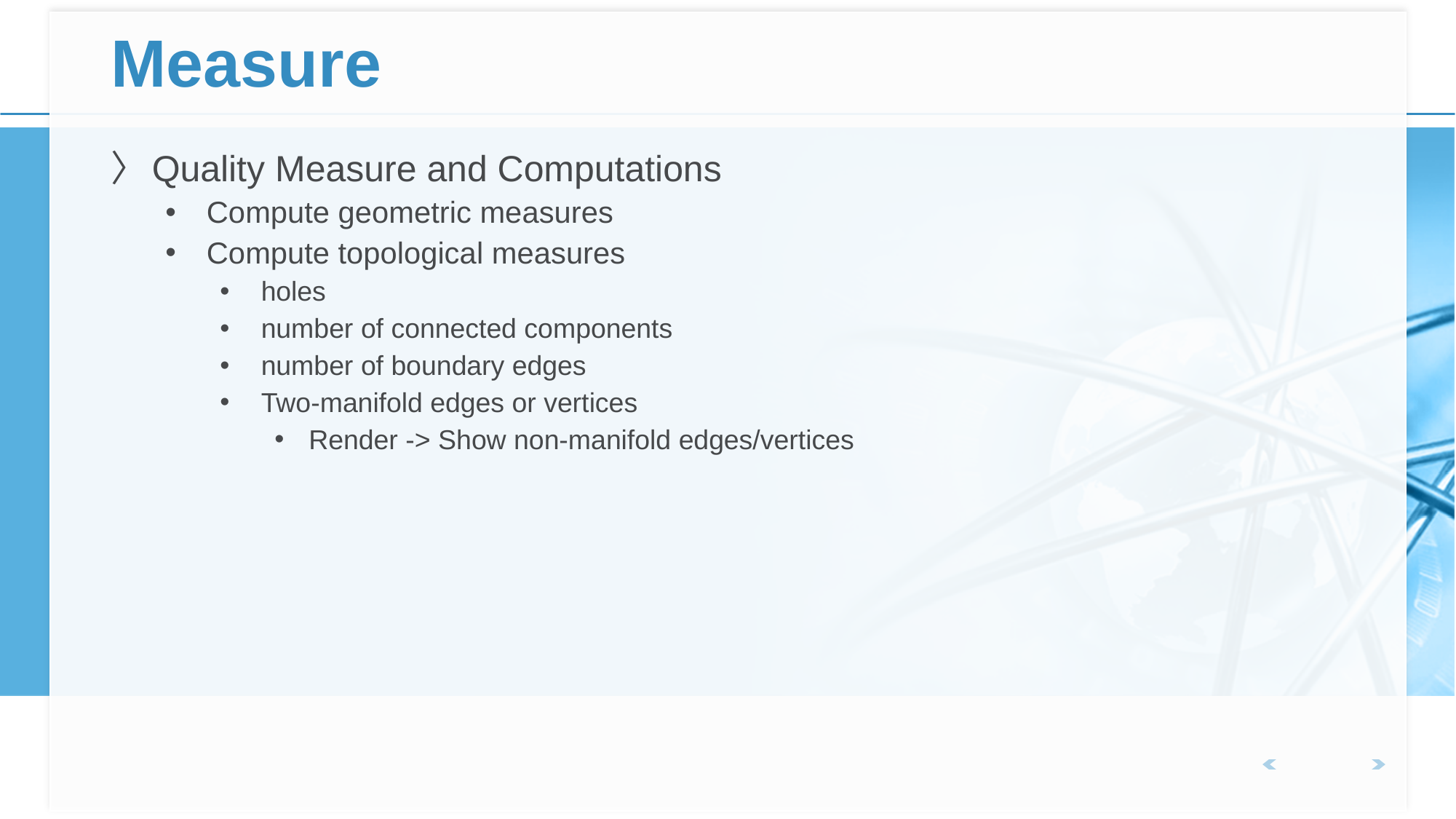

# Measure
Quality Measure and Computations
Compute geometric measures
Compute topological measures
holes
number of connected components
number of boundary edges
Two-manifold edges or vertices
Render -> Show non-manifold edges/vertices